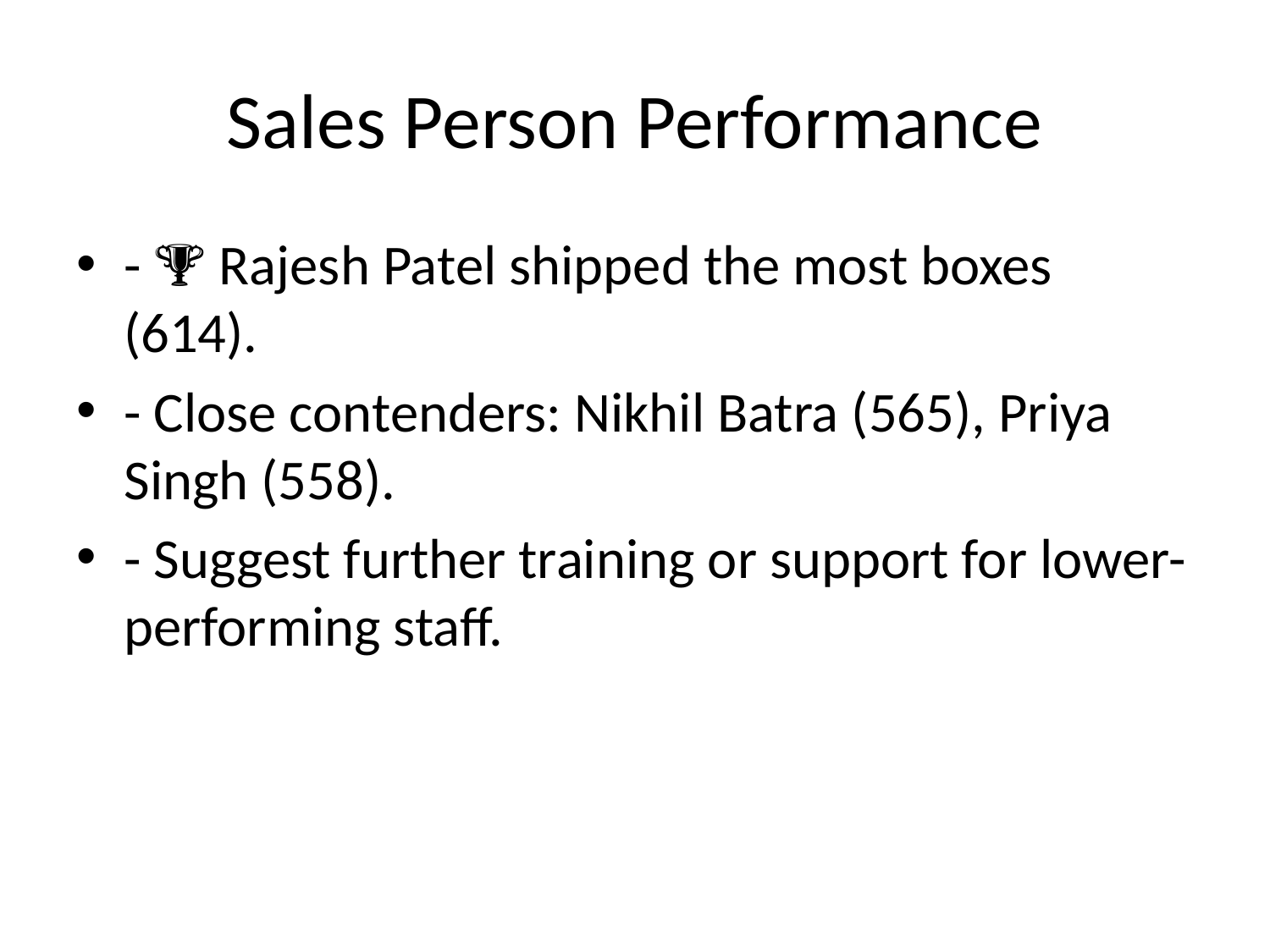

# Sales Person Performance
- 🏆 Rajesh Patel shipped the most boxes (614).
- Close contenders: Nikhil Batra (565), Priya Singh (558).
- Suggest further training or support for lower-performing staff.